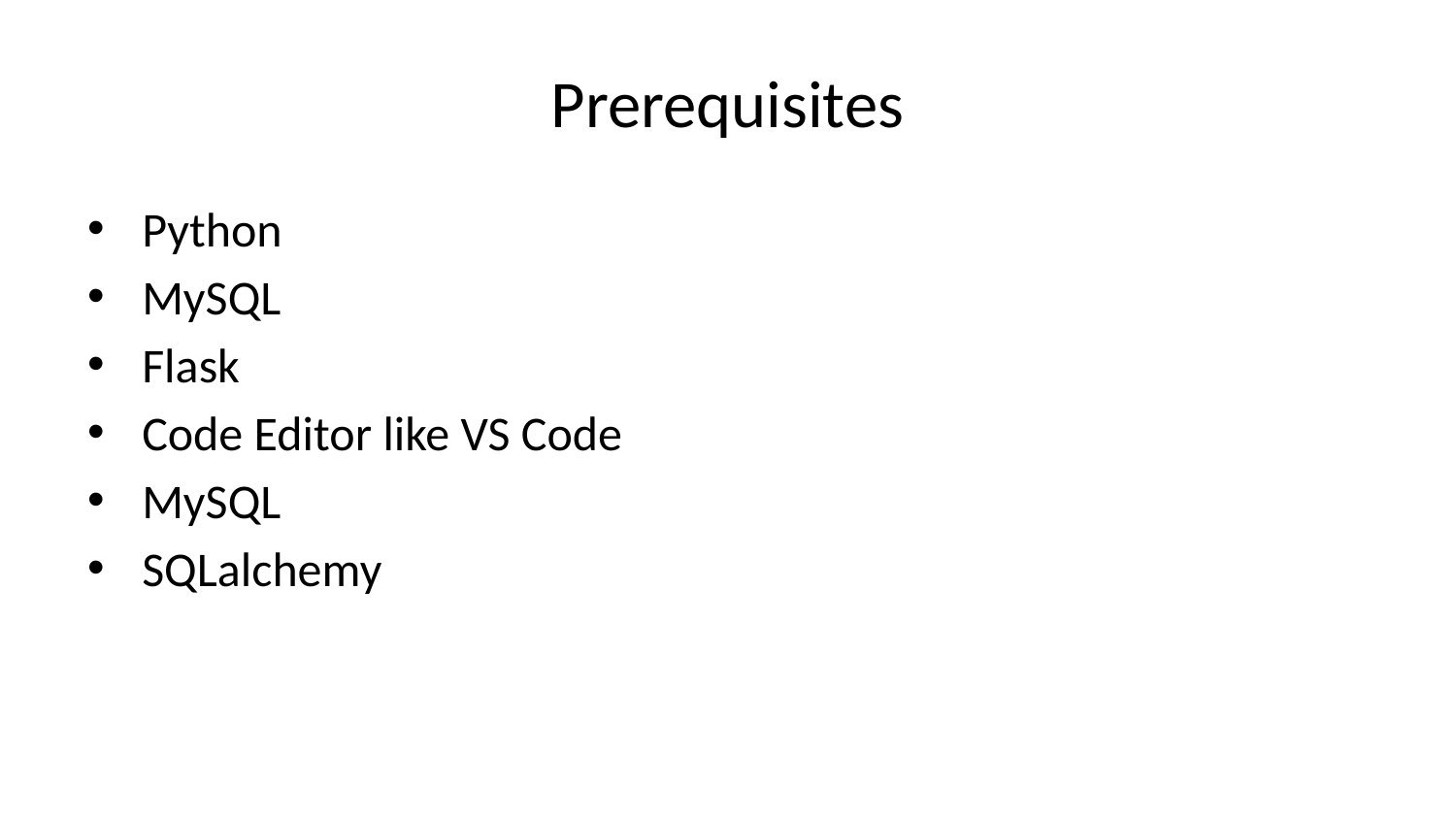

# Prerequisites
Python
MySQL
Flask
Code Editor like VS Code
MySQL
SQLalchemy